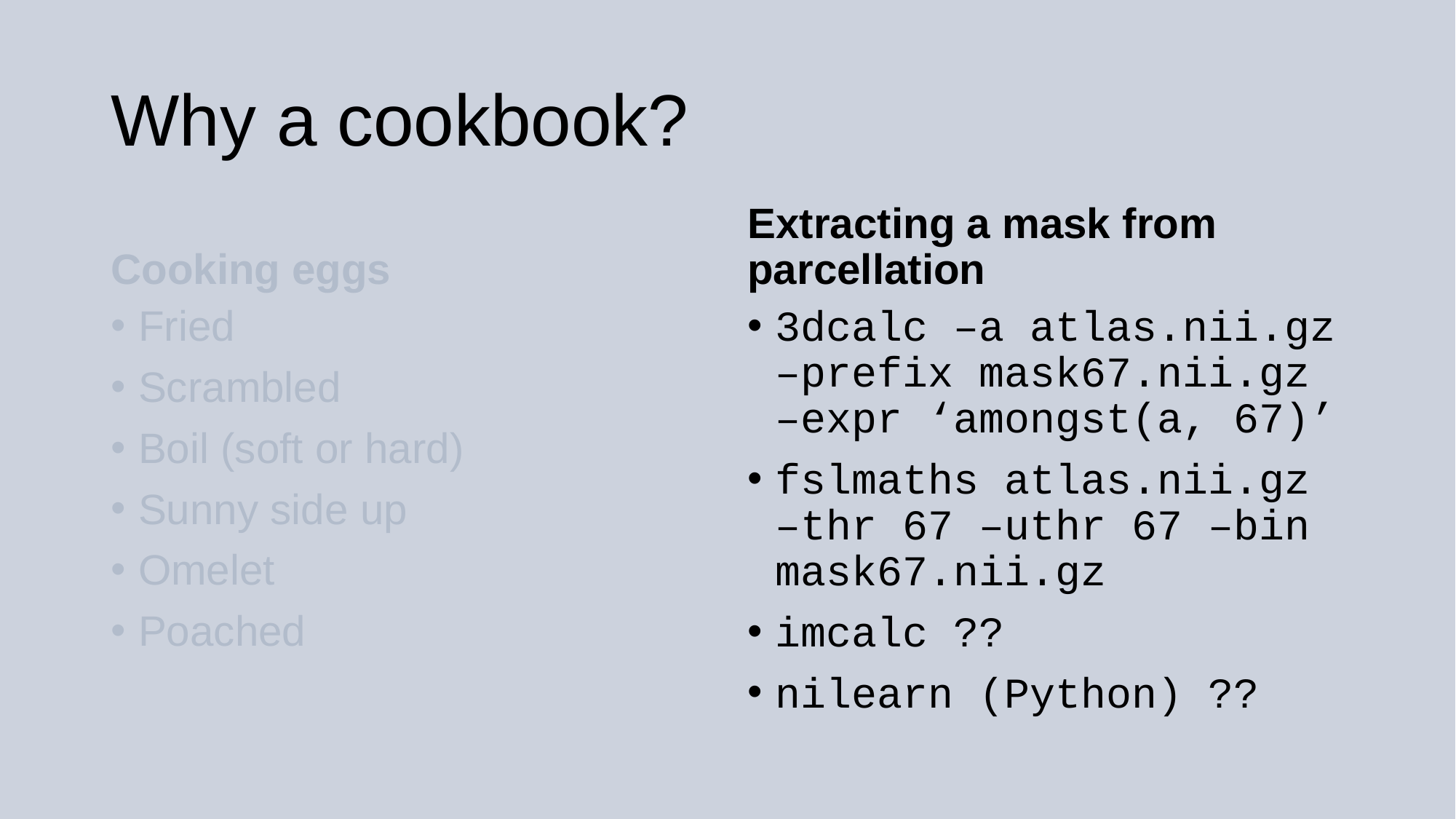

# Why a cookbook?
Cooking eggs
Extracting a mask from parcellation
Fried
Scrambled
Boil (soft or hard)
Sunny side up
Omelet
Poached
3dcalc –a atlas.nii.gz –prefix mask67.nii.gz –expr ‘amongst(a, 67)’
fslmaths atlas.nii.gz –thr 67 –uthr 67 –bin mask67.nii.gz
imcalc ??
nilearn (Python) ??